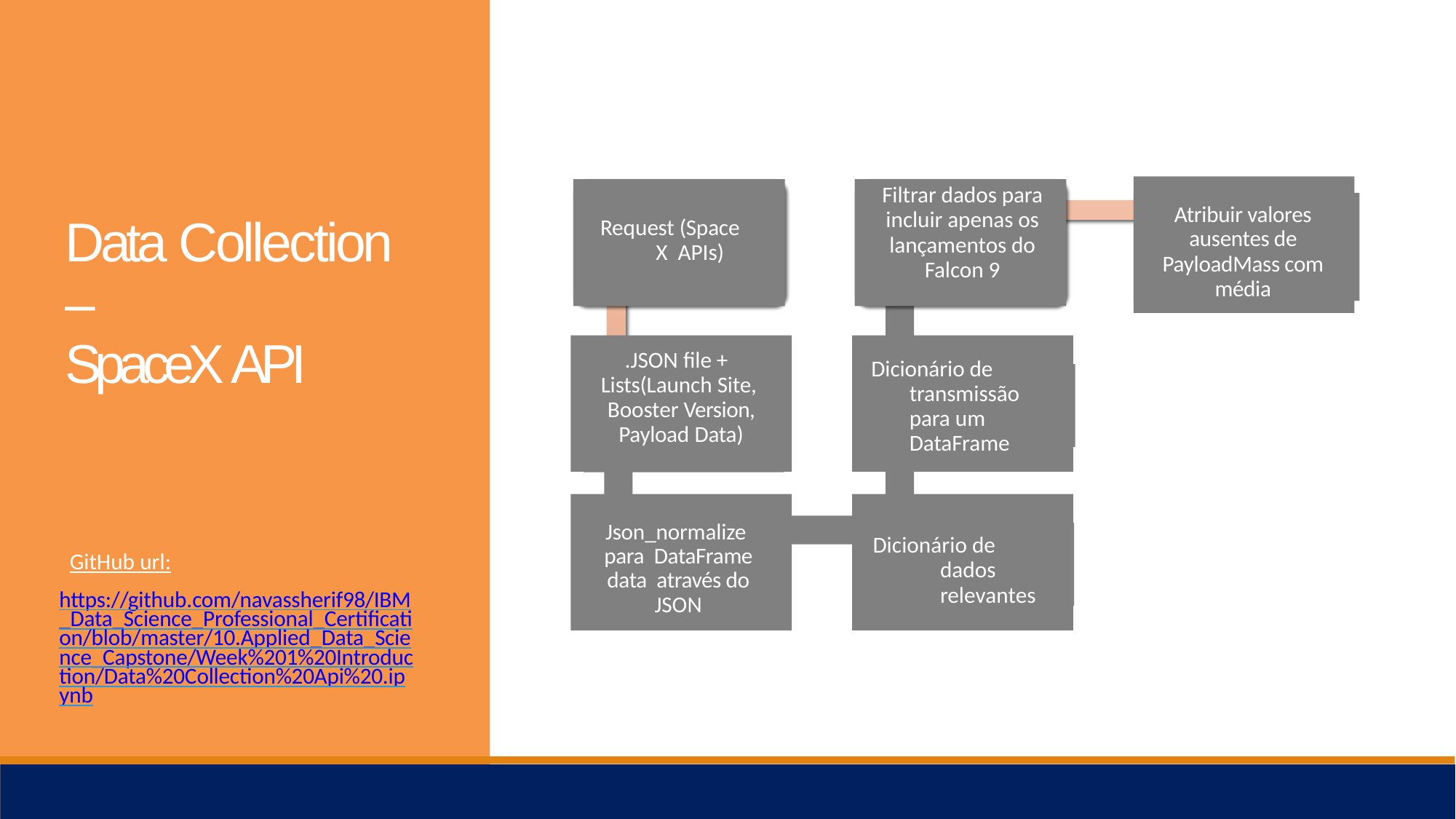

# Filtrar dados para incluir apenas os lançamentos do Falcon 9
Atribuir valores ausentes de PayloadMass com média

Data Collection –
SpaceX API
Request (Space X  APIs)

.JSON file +  Lists(Launch Site,  Booster Version,  Payload Data)
Dicionário de transmissão para um DataFrame

Json_normalize  para  DataFrame data  através do JSON
Dicionário de dados relevantes
GitHub url:
https://github.com/navassherif98/IBM_Data_Science_Professional_Certification/blob/master/10.Applied_Data_Science_Capstone/Week%201%20Introduction/Data%20Collection%20Api%20.ipynb